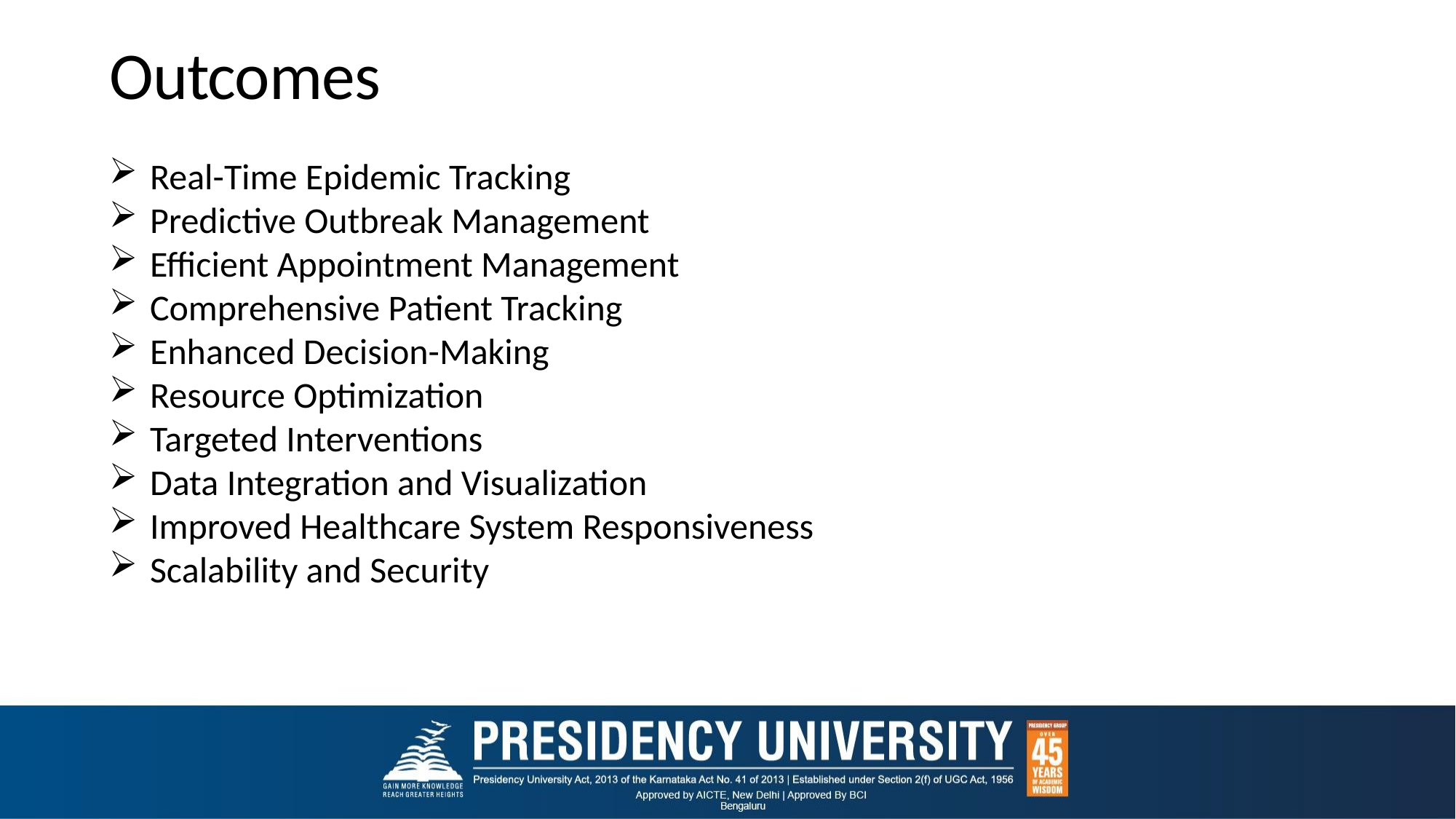

# Outcomes

Real-Time Epidemic Tracking
Predictive Outbreak Management
Efficient Appointment Management
Comprehensive Patient Tracking
Enhanced Decision-Making
Resource Optimization
Targeted Interventions
Data Integration and Visualization
Improved Healthcare System Responsiveness
Scalability and Security